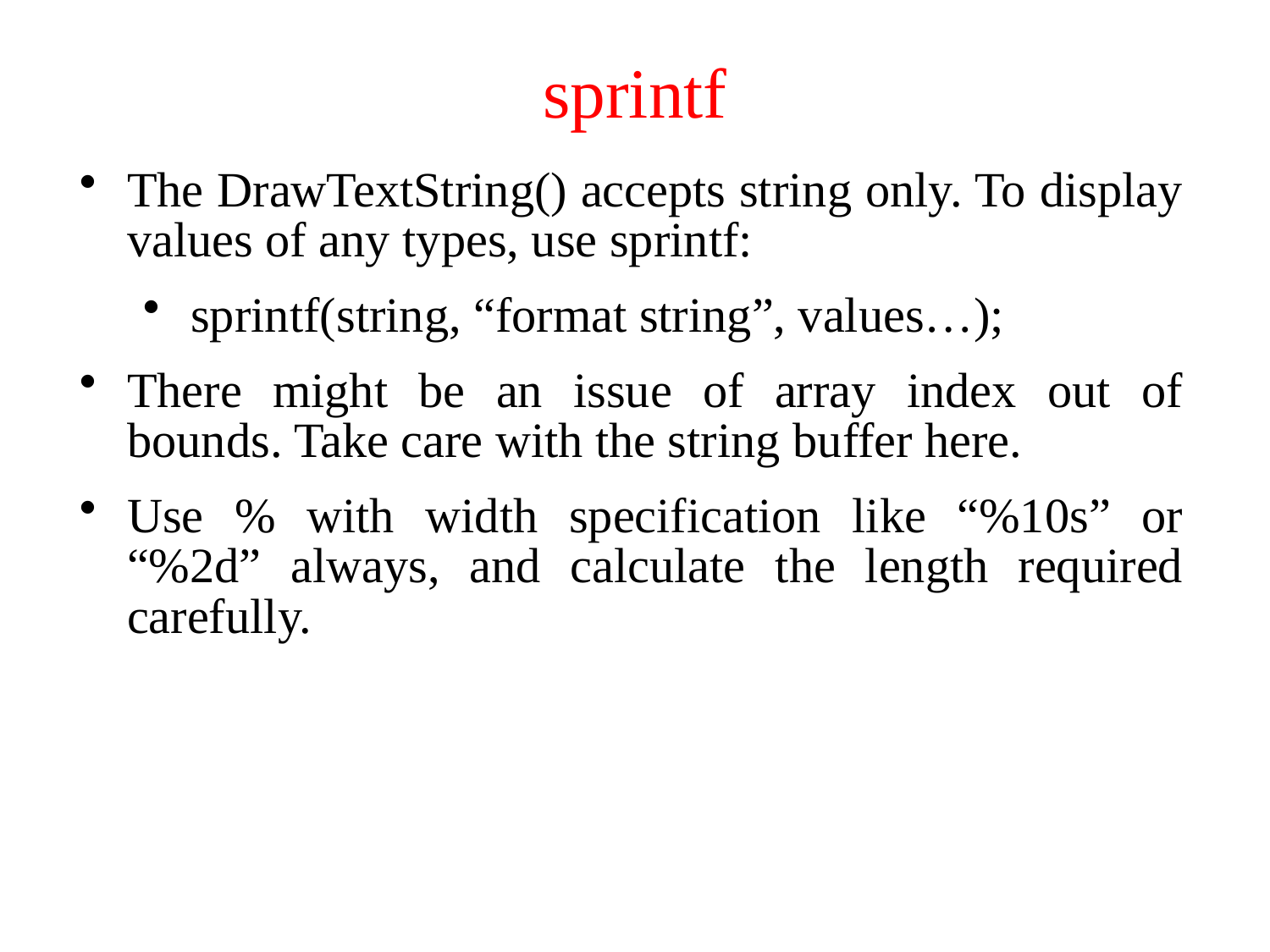

# sprintf
The DrawTextString() accepts string only. To display values of any types, use sprintf:
sprintf(string, “format string”, values…);
There might be an issue of array index out of bounds. Take care with the string buffer here.
Use % with width specification like “%10s” or “%2d” always, and calculate the length required carefully.